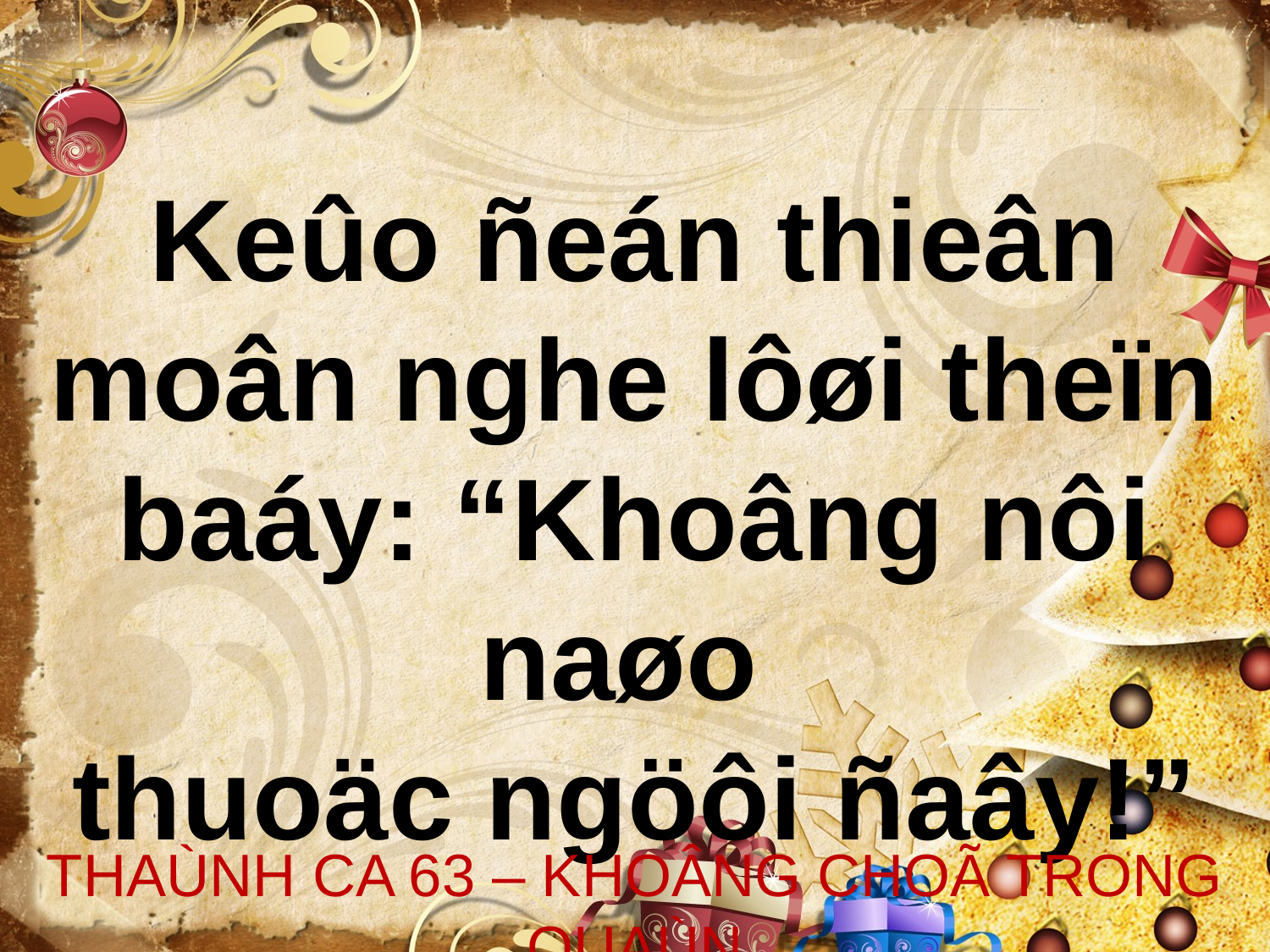

Keûo ñeán thieân moân nghe lôøi theïn baáy: “Khoâng nôi naøo
thuoäc ngöôi ñaây!”
THAÙNH CA 63 – KHOÂNG CHOÃ TRONG QUAÙN